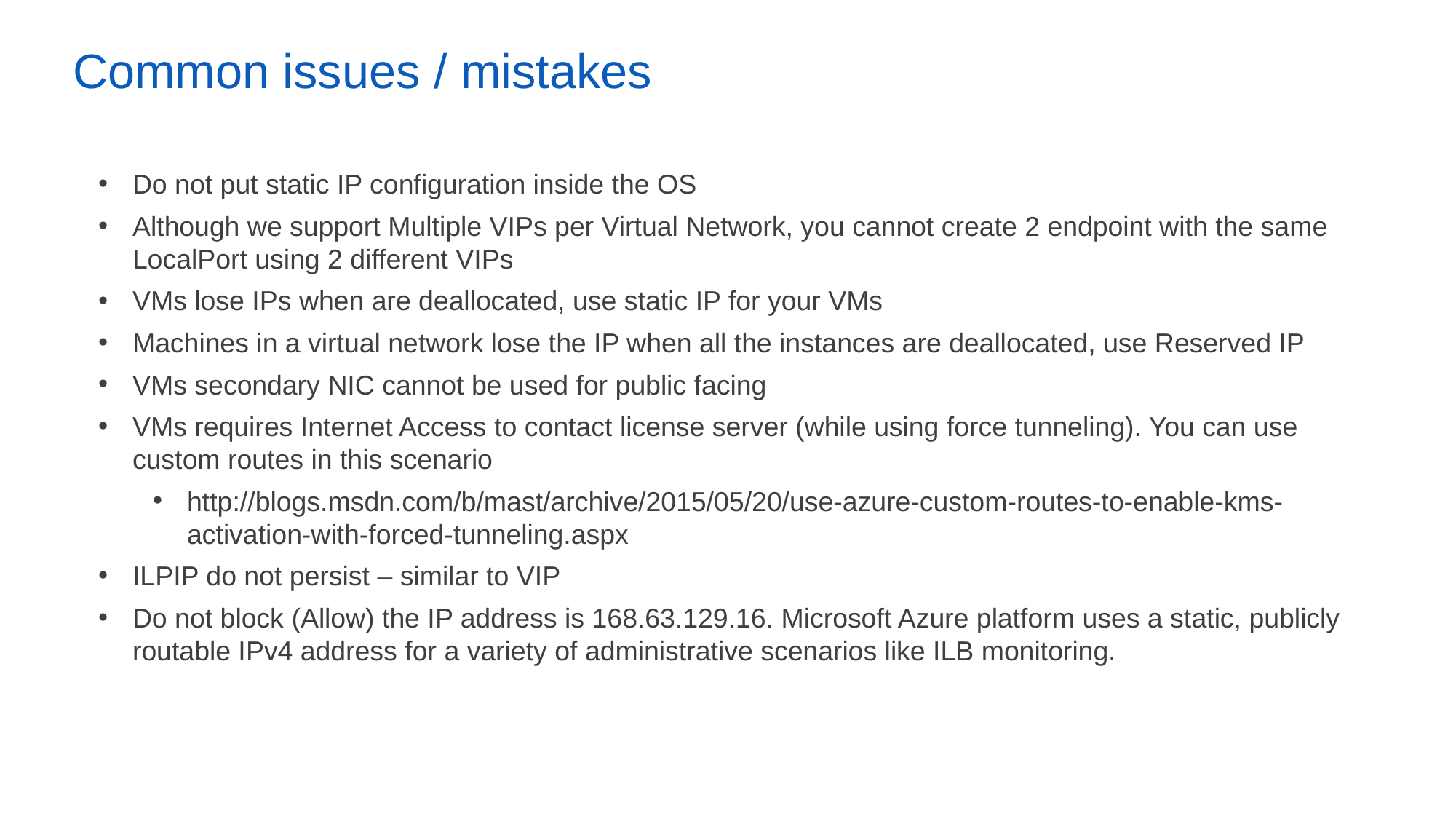

# Common issues / mistakes
Do not put static IP configuration inside the OS
Although we support Multiple VIPs per Virtual Network, you cannot create 2 endpoint with the same LocalPort using 2 different VIPs
VMs lose IPs when are deallocated, use static IP for your VMs
Machines in a virtual network lose the IP when all the instances are deallocated, use Reserved IP
VMs secondary NIC cannot be used for public facing
VMs requires Internet Access to contact license server (while using force tunneling). You can use custom routes in this scenario
http://blogs.msdn.com/b/mast/archive/2015/05/20/use-azure-custom-routes-to-enable-kms-activation-with-forced-tunneling.aspx
ILPIP do not persist – similar to VIP
Do not block (Allow) the IP address is 168.63.129.16. Microsoft Azure platform uses a static, publicly routable IPv4 address for a variety of administrative scenarios like ILB monitoring.